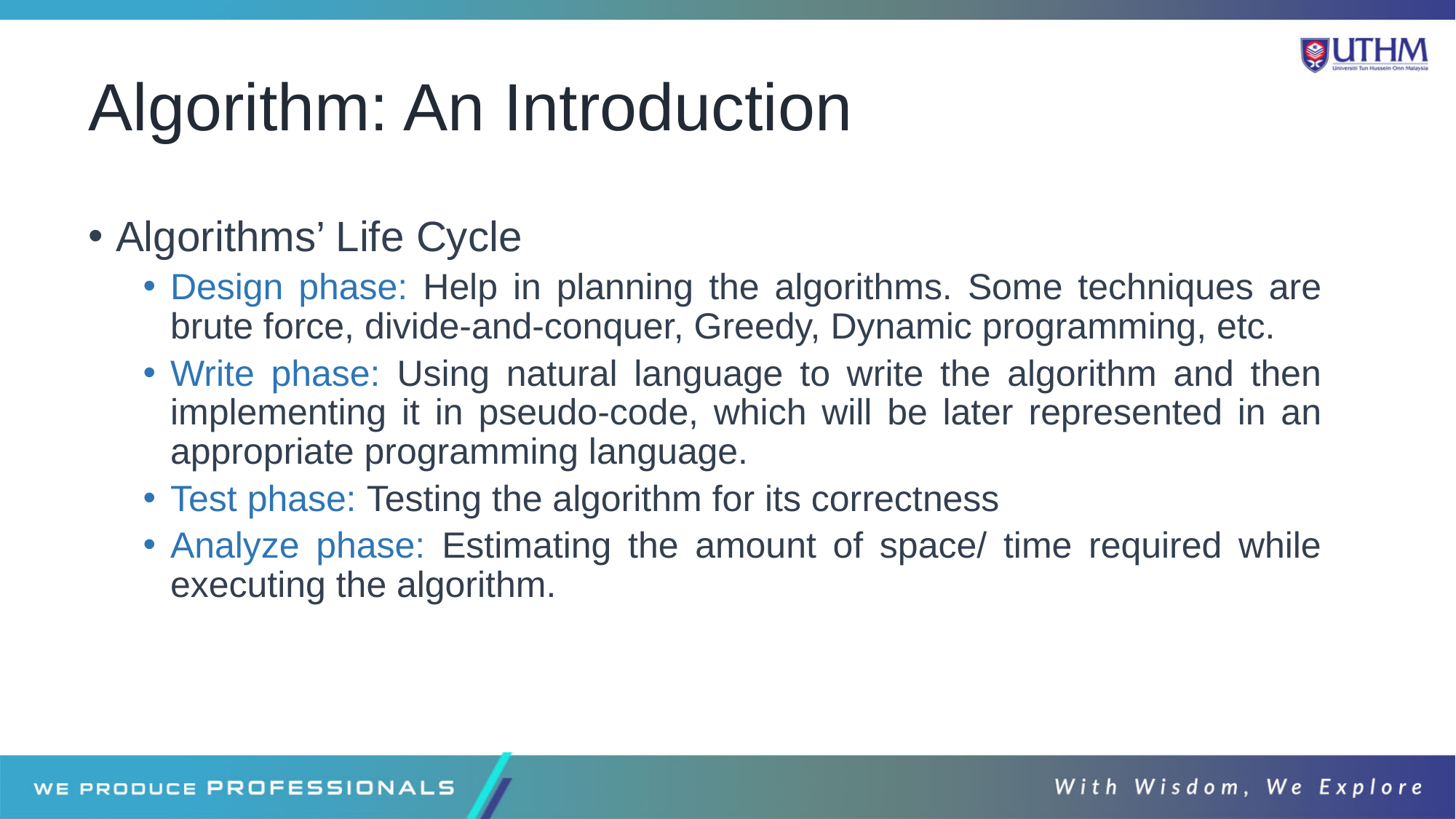

# Algorithm: An Introduction
Algorithms’ Life Cycle
Design phase: Help in planning the algorithms. Some techniques are brute force, divide-and-conquer, Greedy, Dynamic programming, etc.
Write phase: Using natural language to write the algorithm and then implementing it in pseudo-code, which will be later represented in an appropriate programming language.
Test phase: Testing the algorithm for its correctness
Analyze phase: Estimating the amount of space/ time required while executing the algorithm.